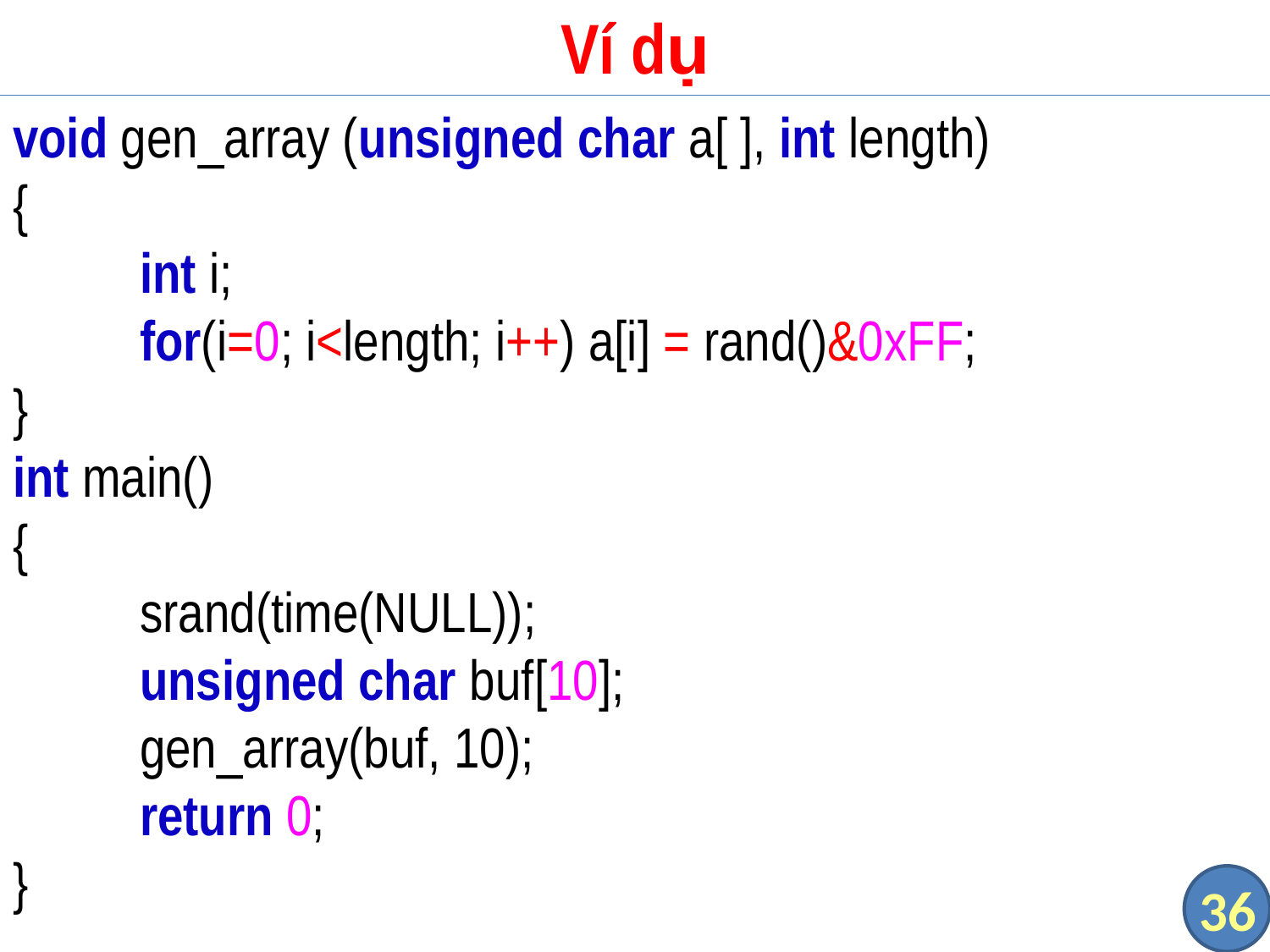

# Ví dụ
void gen_array (unsigned char a[ ], int length)
{
	int i;
	for(i=0; i<length; i++) a[i] = rand()&0xFF;
}
int main()
{
	srand(time(NULL));
	unsigned char buf[10];
	gen_array(buf, 10);
	return 0;
}
36